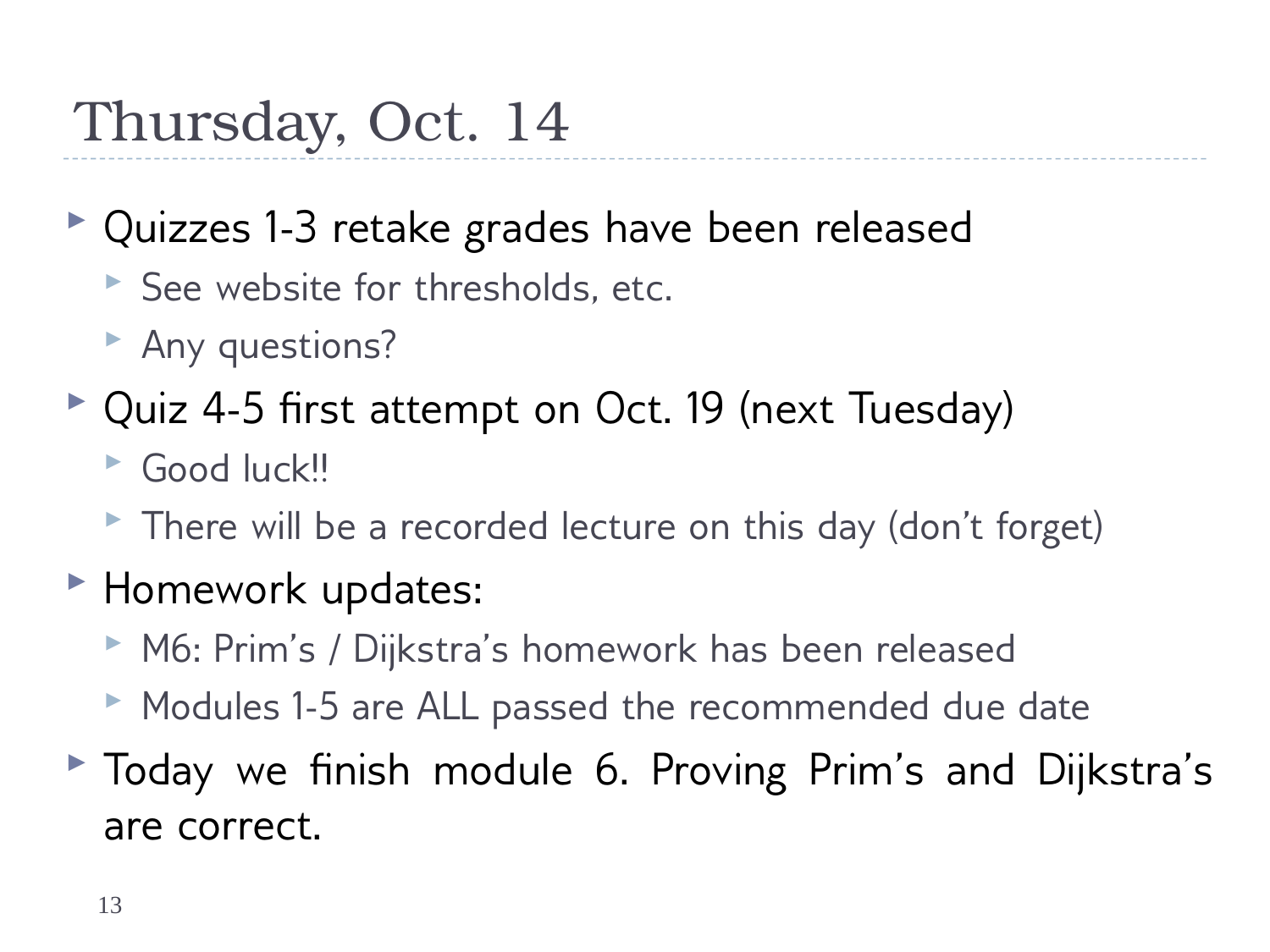

# Thursday, Oct. 14
Quizzes 1-3 retake grades have been released
See website for thresholds, etc.
Any questions?
Quiz 4-5 first attempt on Oct. 19 (next Tuesday)
Good luck!!
There will be a recorded lecture on this day (don’t forget)
Homework updates:
M6: Prim’s / Dijkstra’s homework has been released
Modules 1-5 are ALL passed the recommended due date
Today we finish module 6. Proving Prim’s and Dijkstra’s are correct.
13